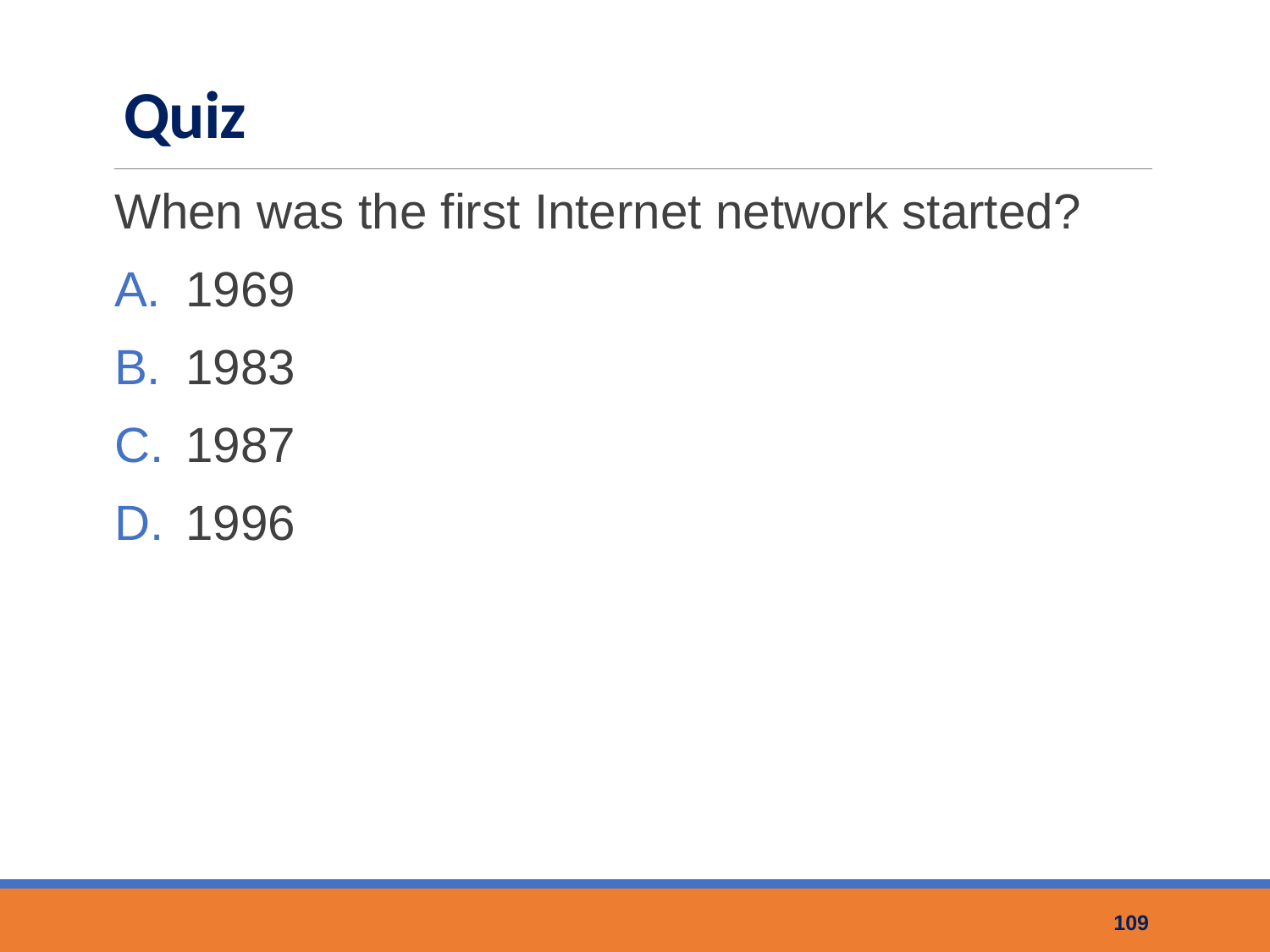

# Quiz
When was the first Internet network started?
1969
1983
1987
1996
109